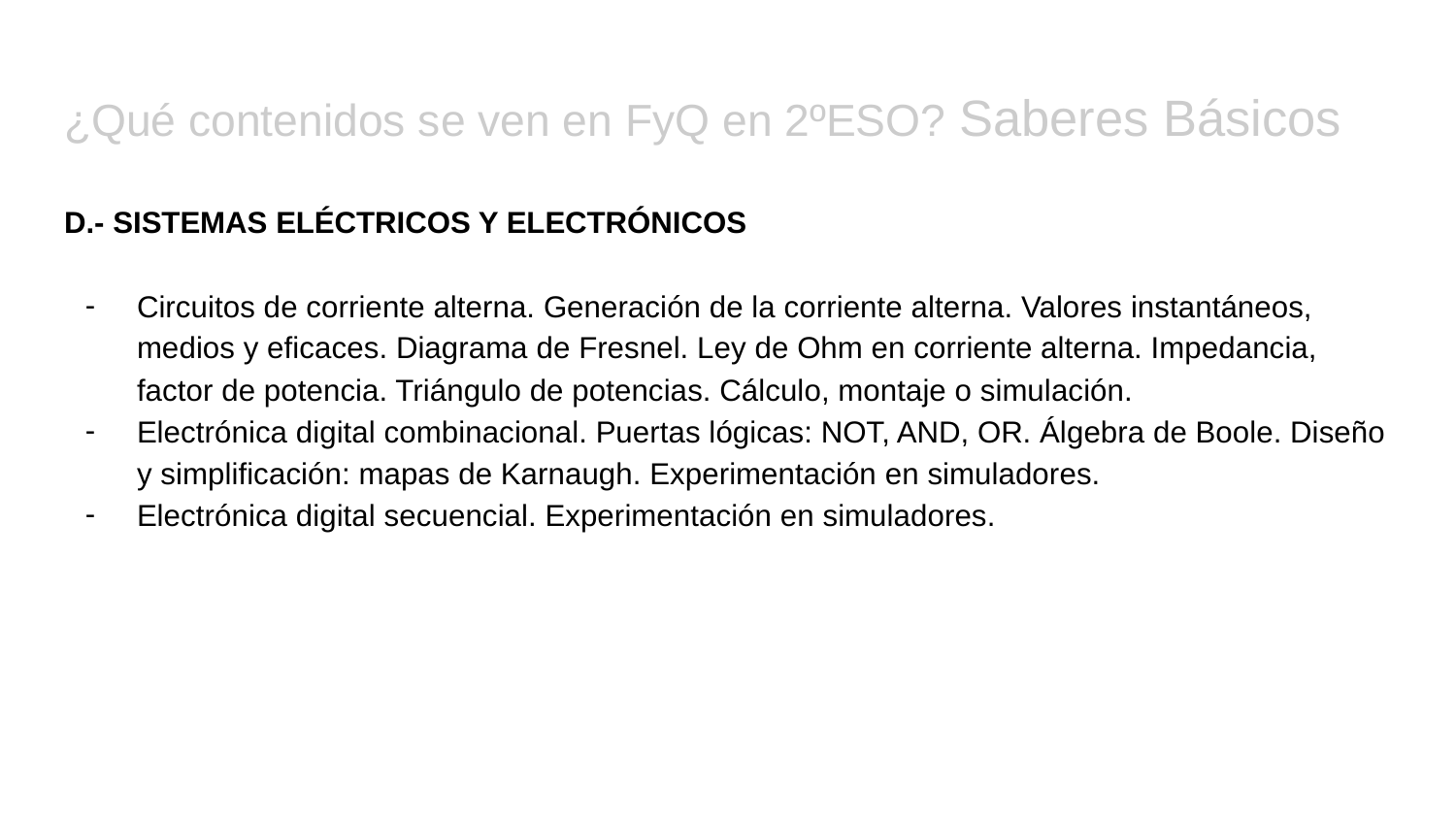

# ¿Qué contenidos se ven en FyQ en 2ºESO? Saberes Básicos
D.- SISTEMAS ELÉCTRICOS Y ELECTRÓNICOS

Circuitos de corriente alterna. Generación de la corriente alterna. Valores instantáneos, medios y eficaces. Diagrama de Fresnel. Ley de Ohm en corriente alterna. Impedancia, factor de potencia. Triángulo de potencias. Cálculo, montaje o simulación.
Electrónica digital combinacional. Puertas lógicas: NOT, AND, OR. Álgebra de Boole. Diseño y simplificación: mapas de Karnaugh. Experimentación en simuladores.
Electrónica digital secuencial. Experimentación en simuladores.